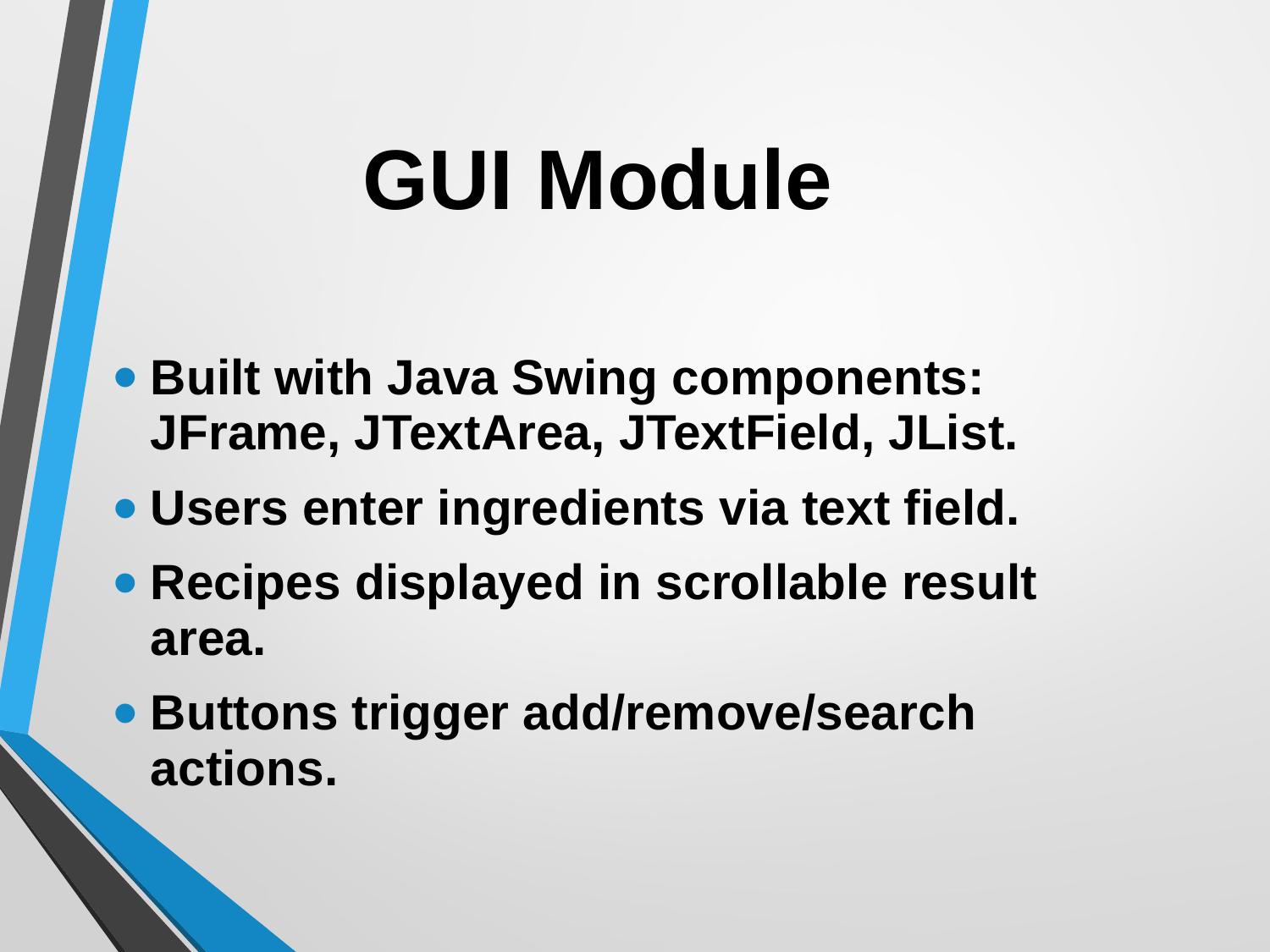

# GUI Module
Built with Java Swing components: JFrame, JTextArea, JTextField, JList.
Users enter ingredients via text field.
Recipes displayed in scrollable result area.
Buttons trigger add/remove/search actions.